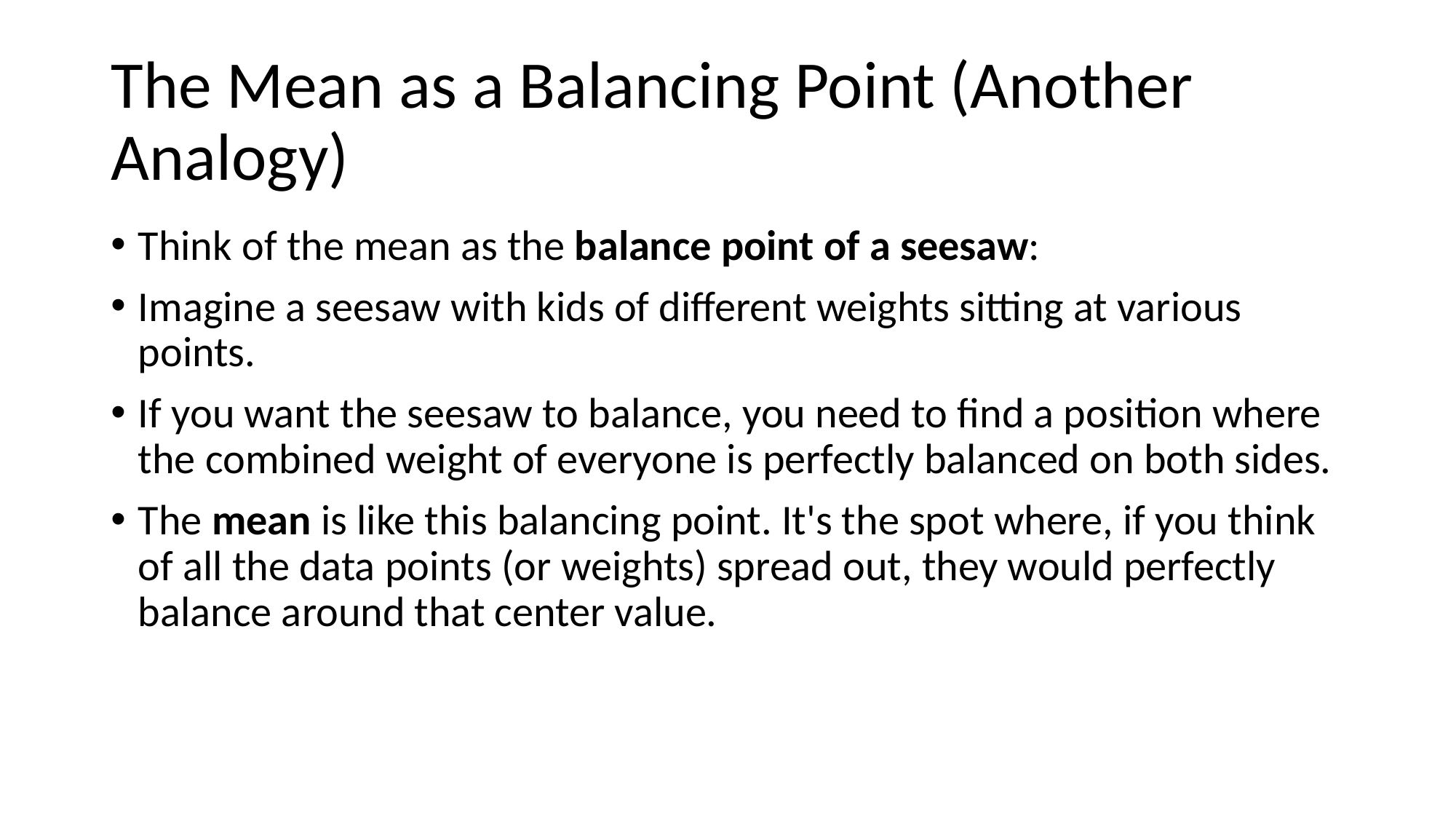

# The Mean as a Balancing Point (Another Analogy)
Think of the mean as the balance point of a seesaw:
Imagine a seesaw with kids of different weights sitting at various points.
If you want the seesaw to balance, you need to find a position where the combined weight of everyone is perfectly balanced on both sides.
The mean is like this balancing point. It's the spot where, if you think of all the data points (or weights) spread out, they would perfectly balance around that center value.